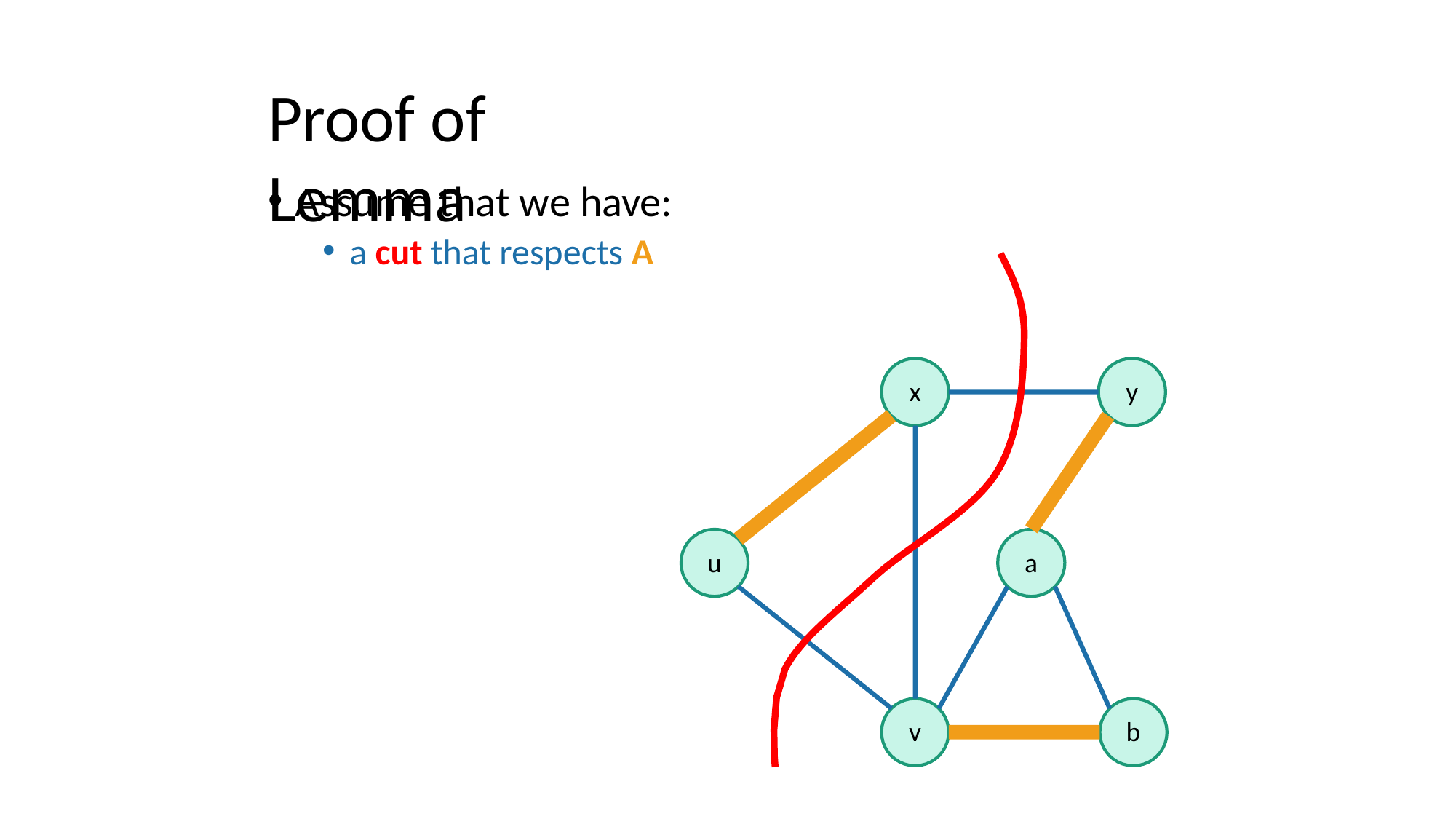

# Proof of Lemma
Assume that we have:
a cut that respects A

x
y

u
a

v
b